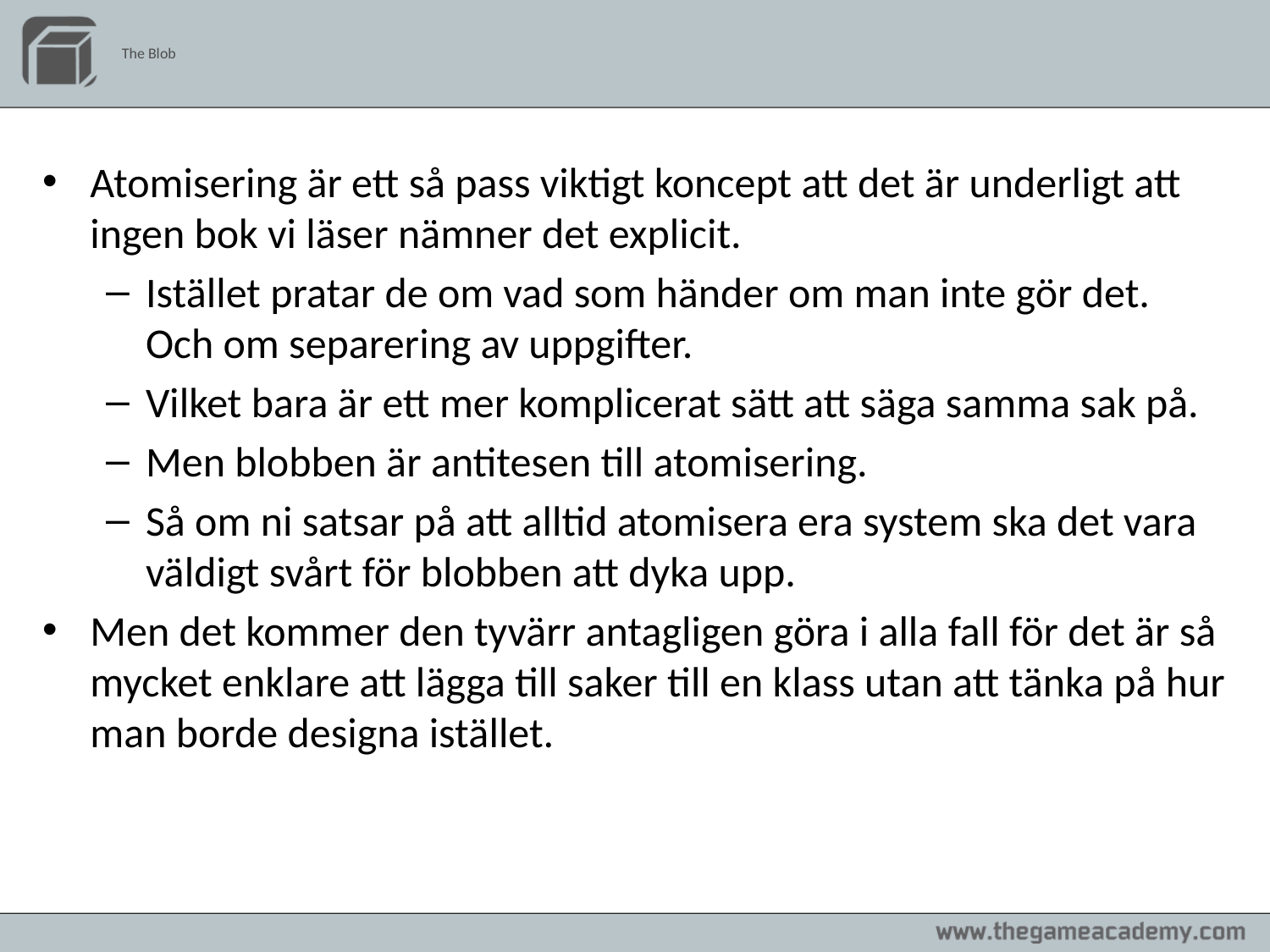

# The Blob
Atomisering är ett så pass viktigt koncept att det är underligt att ingen bok vi läser nämner det explicit.
Istället pratar de om vad som händer om man inte gör det. Och om separering av uppgifter.
Vilket bara är ett mer komplicerat sätt att säga samma sak på.
Men blobben är antitesen till atomisering.
Så om ni satsar på att alltid atomisera era system ska det vara väldigt svårt för blobben att dyka upp.
Men det kommer den tyvärr antagligen göra i alla fall för det är så mycket enklare att lägga till saker till en klass utan att tänka på hur man borde designa istället.